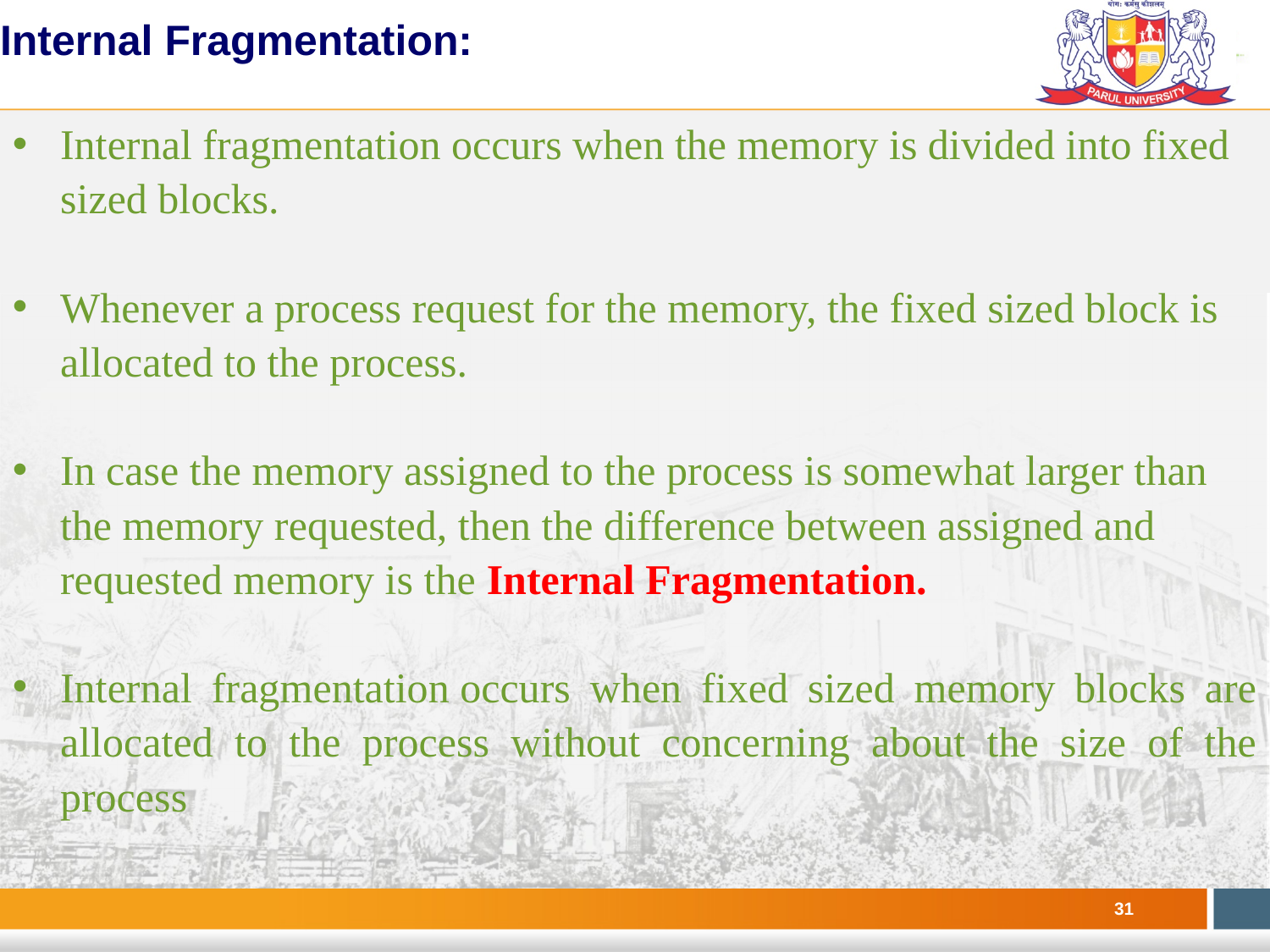

Internal Fragmentation:
Internal fragmentation occurs when the memory is divided into fixed sized blocks.

Whenever a process request for the memory, the fixed sized block is allocated to the process.

In case the memory assigned to the process is somewhat larger than the memory requested, then the difference between assigned and requested memory is the Internal Fragmentation.

Internal fragmentation occurs when fixed sized memory blocks are allocated to the process without concerning about the size of the process
#